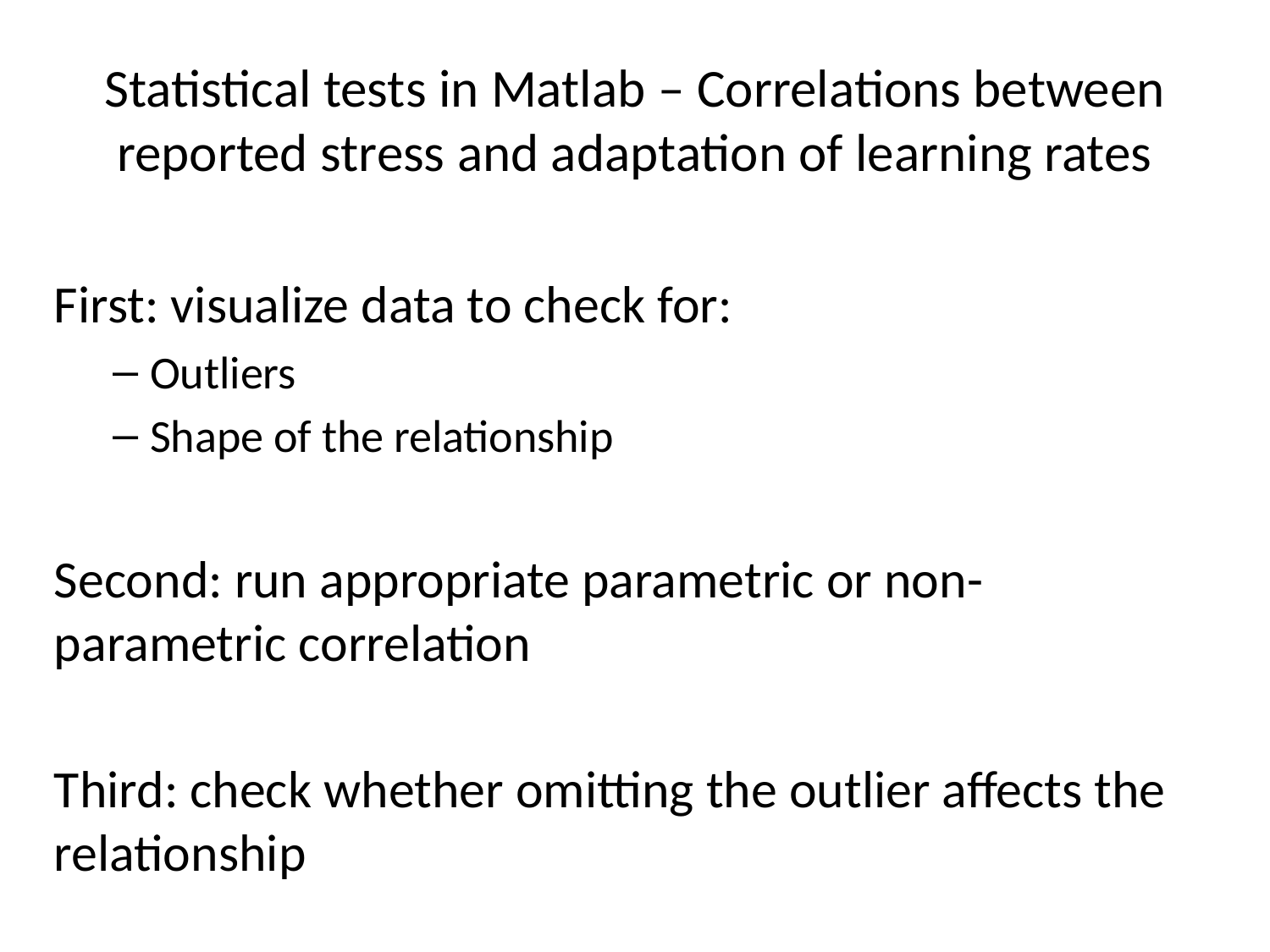

# Statistical tests in Matlab – Correlations between reported stress and adaptation of learning rates
First: visualize data to check for:
Outliers
Shape of the relationship

Second: run appropriate parametric or non-parametric correlation

Third: check whether omitting the outlier affects the relationship